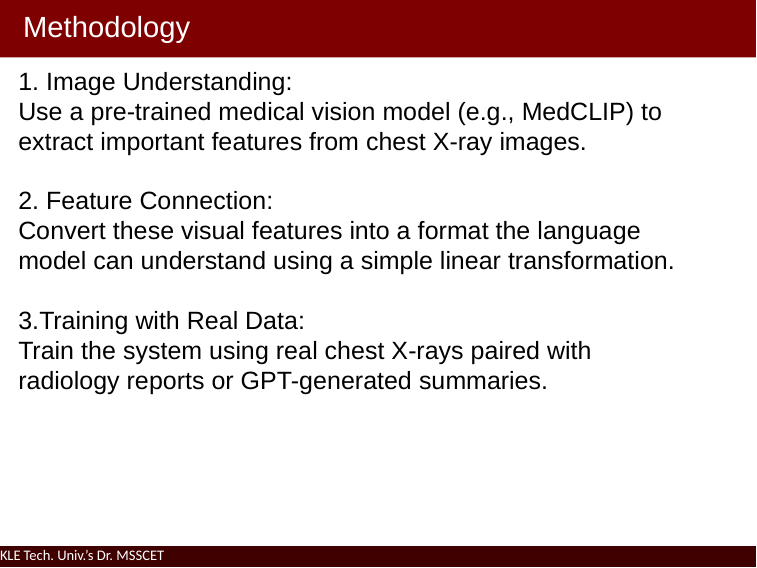

Methodology
# 1. Image Understanding:
Use a pre-trained medical vision model (e.g., MedCLIP) to extract important features from chest X-ray images.

2. Feature Connection:
Convert these visual features into a format the language model can understand using a simple linear transformation.
3.Training with Real Data:
Train the system using real chest X-rays paired with radiology reports or GPT-generated summaries.

KLE Tech. Univ.’s Dr. MSSCET